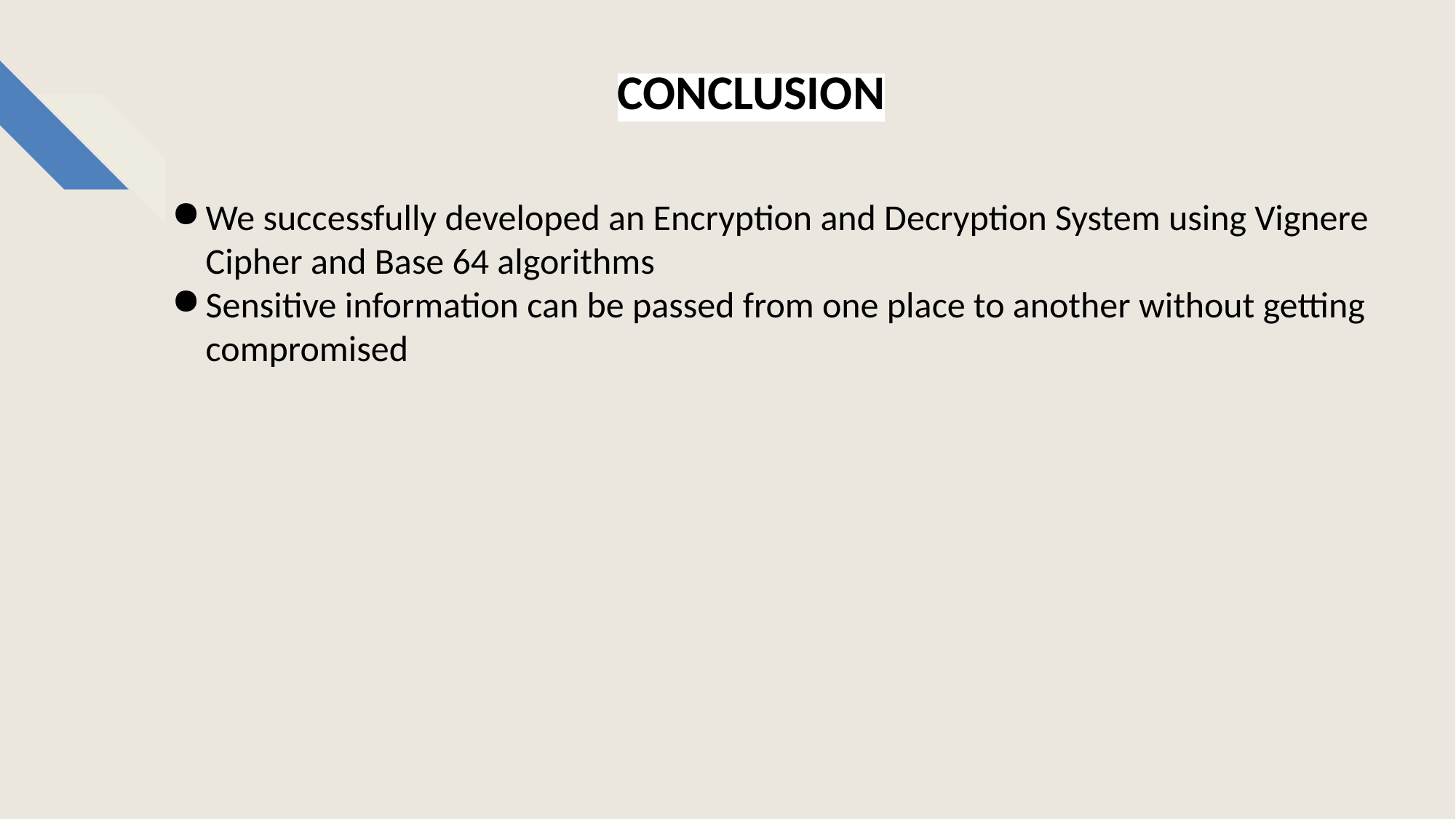

# CONCLUSION
We successfully developed an Encryption and Decryption System using Vignere Cipher and Base 64 algorithms
Sensitive information can be passed from one place to another without getting compromised